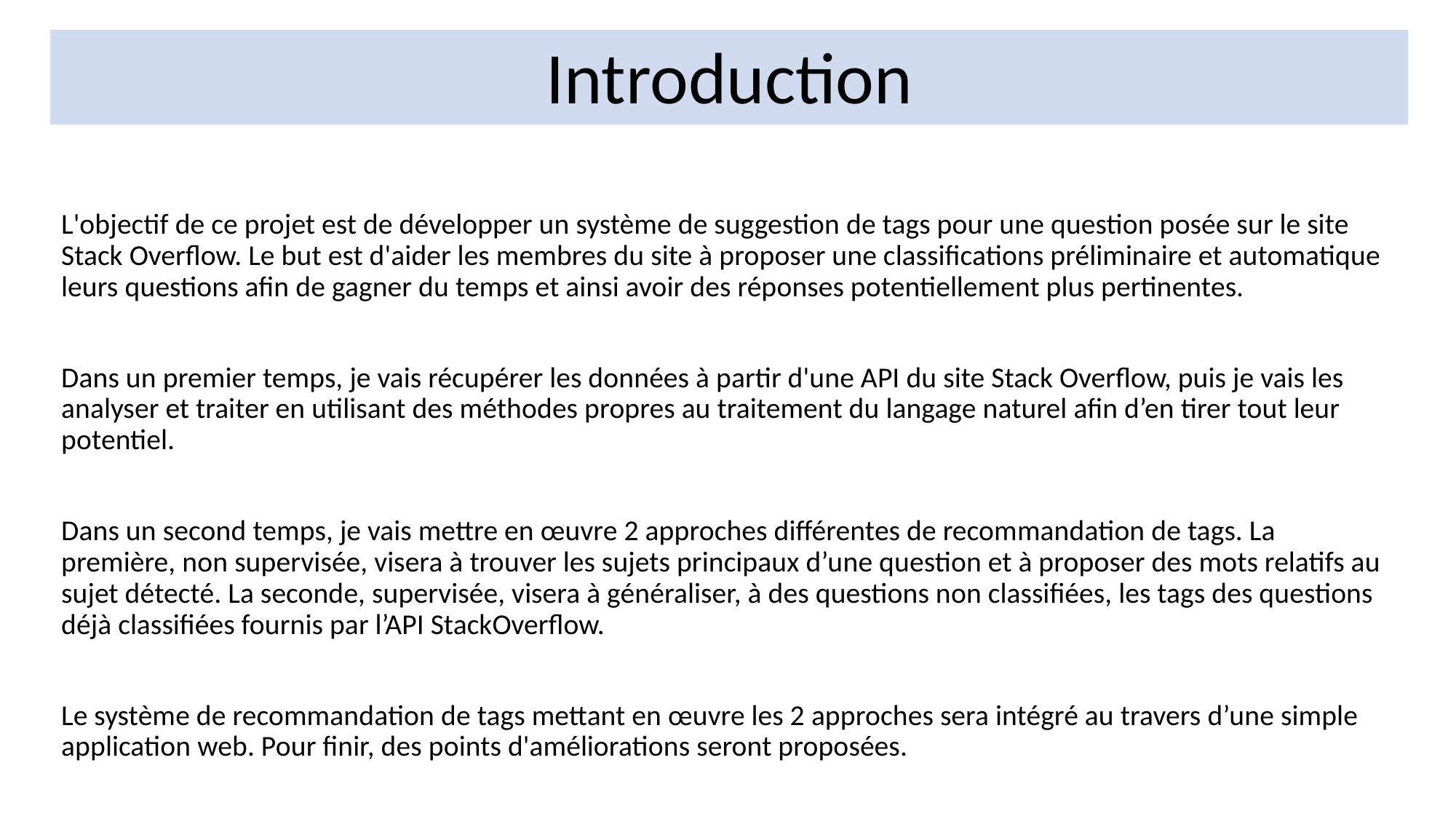

# Introduction

L'objectif de ce projet est de développer un système de suggestion de tags pour une question posée sur le site Stack Overflow. Le but est d'aider les membres du site à proposer une classifications préliminaire et automatique leurs questions afin de gagner du temps et ainsi avoir des réponses potentiellement plus pertinentes.

Dans un premier temps, je vais récupérer les données à partir d'une API du site Stack Overflow, puis je vais les analyser et traiter en utilisant des méthodes propres au traitement du langage naturel afin d’en tirer tout leur potentiel.

Dans un second temps, je vais mettre en œuvre 2 approches différentes de recommandation de tags. La première, non supervisée, visera à trouver les sujets principaux d’une question et à proposer des mots relatifs au sujet détecté. La seconde, supervisée, visera à généraliser, à des questions non classifiées, les tags des questions déjà classifiées fournis par l’API StackOverflow.

Le système de recommandation de tags mettant en œuvre les 2 approches sera intégré au travers d’une simple application web. Pour finir, des points d'améliorations seront proposées.